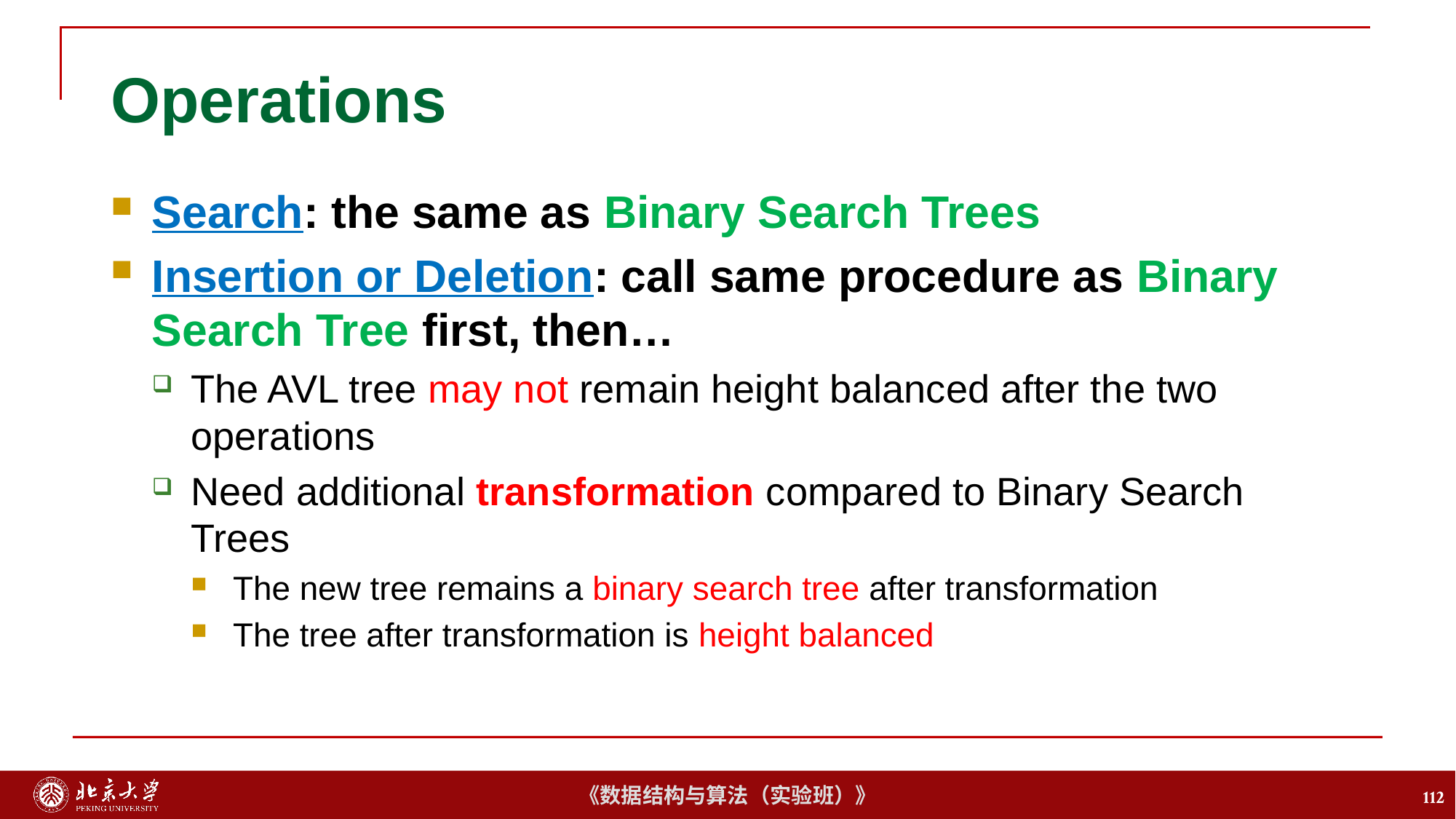

# Operations
Search: the same as Binary Search Trees
Insertion or Deletion: call same procedure as Binary Search Tree first, then…
The AVL tree may not remain height balanced after the two operations
Need additional transformation compared to Binary Search Trees
The new tree remains a binary search tree after transformation
The tree after transformation is height balanced

112